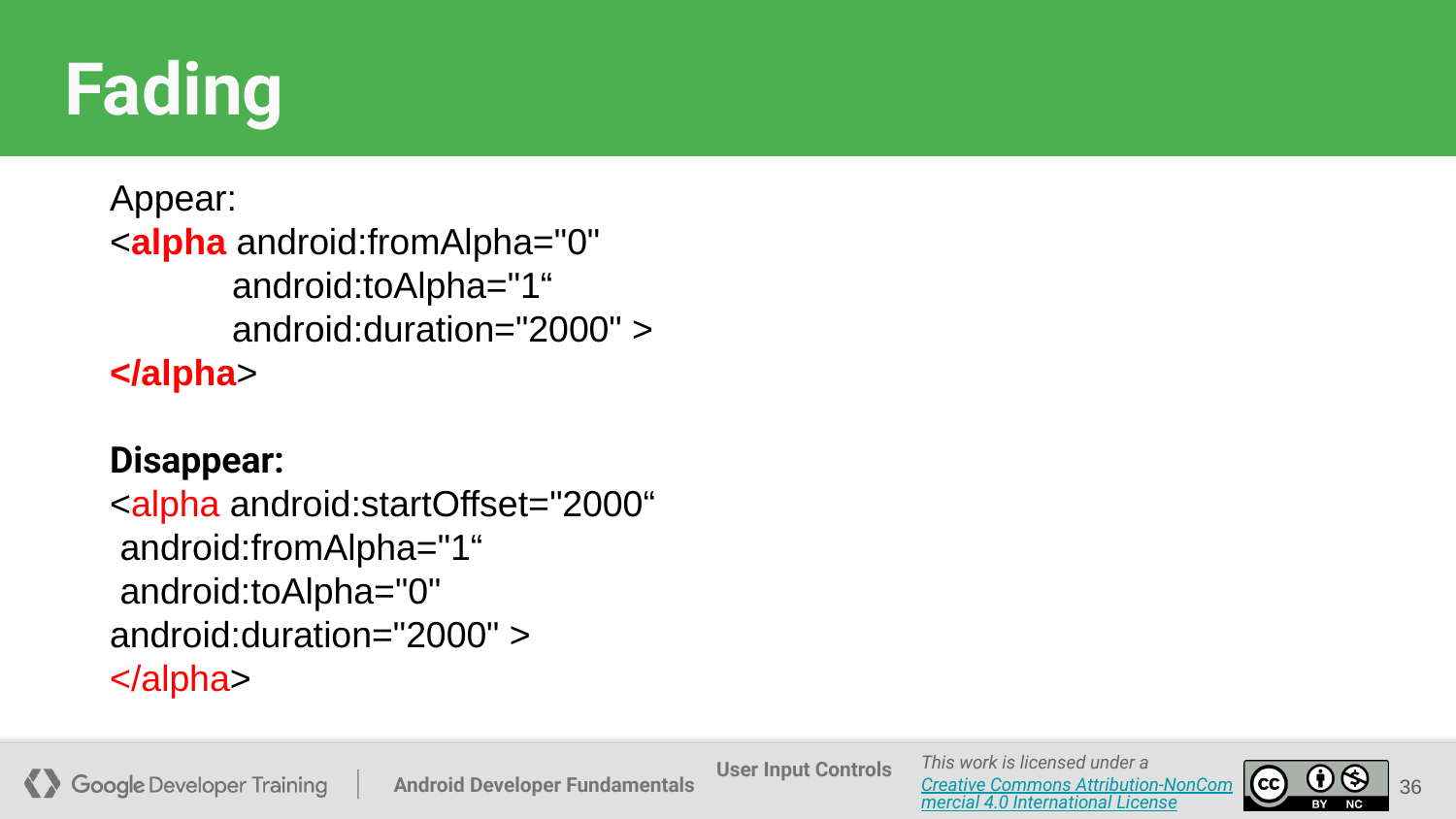

# Fading
Appear:
<alpha android:fromAlpha="0"
            android:toAlpha="1“
            android:duration="2000" >
</alpha>

Disappear:
<alpha android:startOffset="2000“
 android:fromAlpha="1“
 android:toAlpha="0"
android:duration="2000" >
</alpha>
36